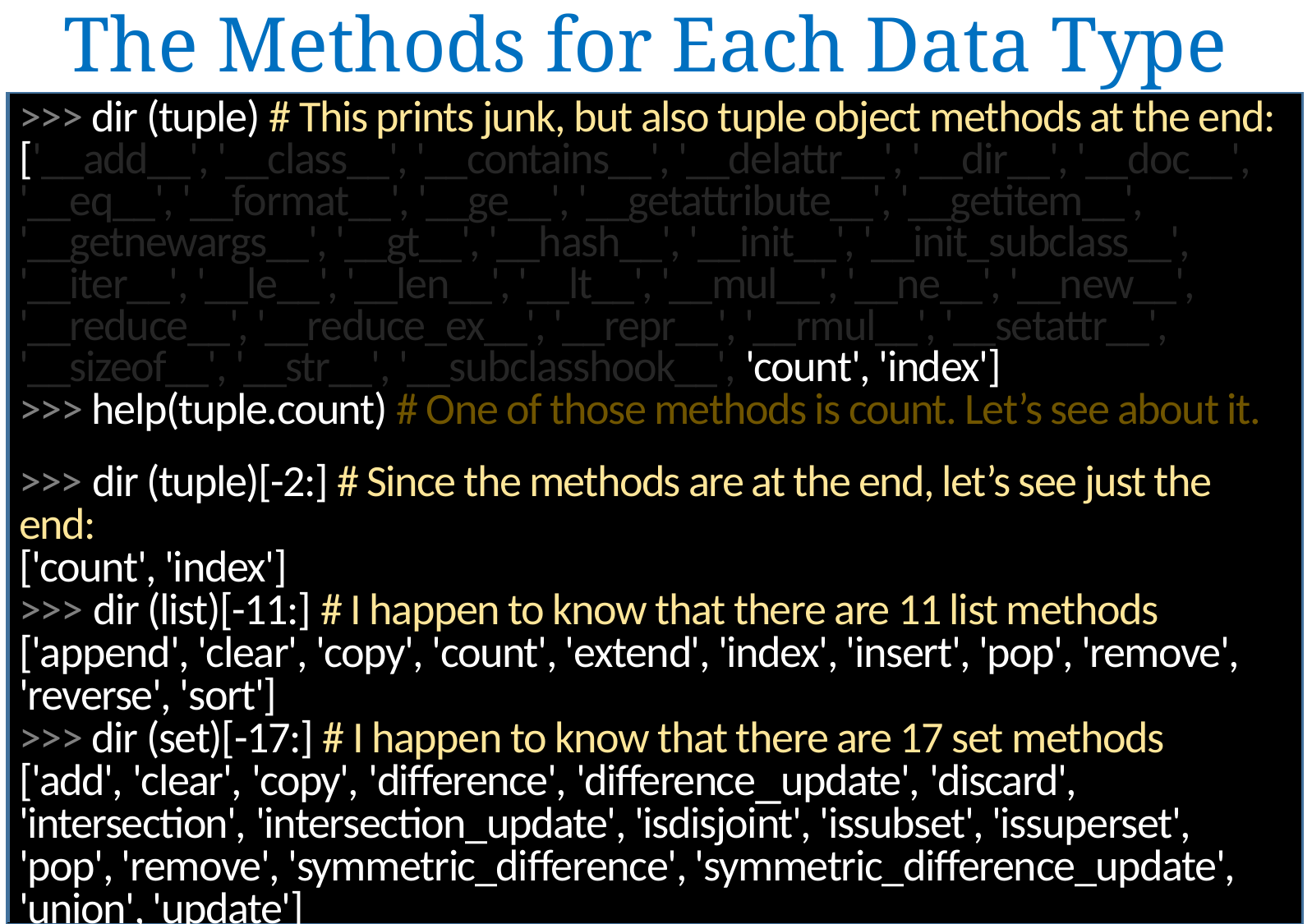

The Methods for Each Data Type
>>> dir (tuple) # This prints junk, but also tuple object methods at the end:
['__add__', '__class__', '__contains__', '__delattr__', '__dir__', '__doc__', '__eq__', '__format__', '__ge__', '__getattribute__', '__getitem__', '__getnewargs__', '__gt__', '__hash__', '__init__', '__init_subclass__', '__iter__', '__le__', '__len__', '__lt__', '__mul__', '__ne__', '__new__', '__reduce__', '__reduce_ex__', '__repr__', '__rmul__', '__setattr__', '__sizeof__', '__str__', '__subclasshook__', 'count', 'index']
>>> help(tuple.count) # One of those methods is count. Let’s see about it.

>>> dir (tuple)[-2:] # Since the methods are at the end, let’s see just the end:
['count', 'index']
>>> dir (list)[-11:] # I happen to know that there are 11 list methods
['append', 'clear', 'copy', 'count', 'extend', 'index', 'insert', 'pop', 'remove', 'reverse', 'sort']
>>> dir (set)[-17:] # I happen to know that there are 17 set methods
['add', 'clear', 'copy', 'difference', 'difference_update', 'discard', 'intersection', 'intersection_update', 'isdisjoint', 'issubset', 'issuperset', 'pop', 'remove', 'symmetric_difference', 'symmetric_difference_update', 'union', 'update']
>>> dir (dict)[-11:] # 11 dictionary methods
['clear', 'copy', 'fromkeys', 'get', 'items', 'keys', 'pop', 'popitem', 'setdefault',